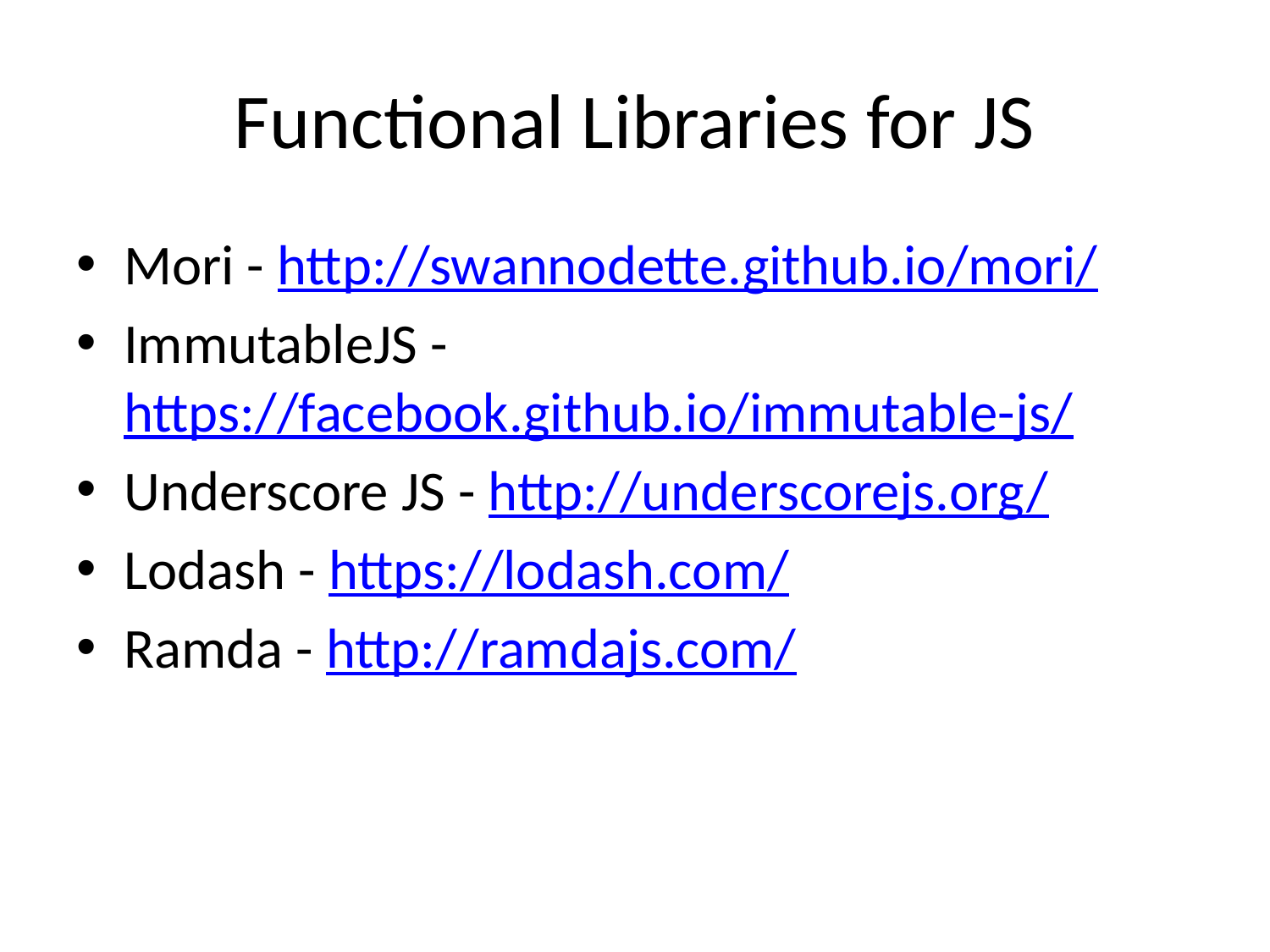

# Functional Libraries for JS
Mori - http://swannodette.github.io/mori/
ImmutableJS - https://facebook.github.io/immutable-js/
Underscore JS - http://underscorejs.org/
Lodash - https://lodash.com/
Ramda - http://ramdajs.com/